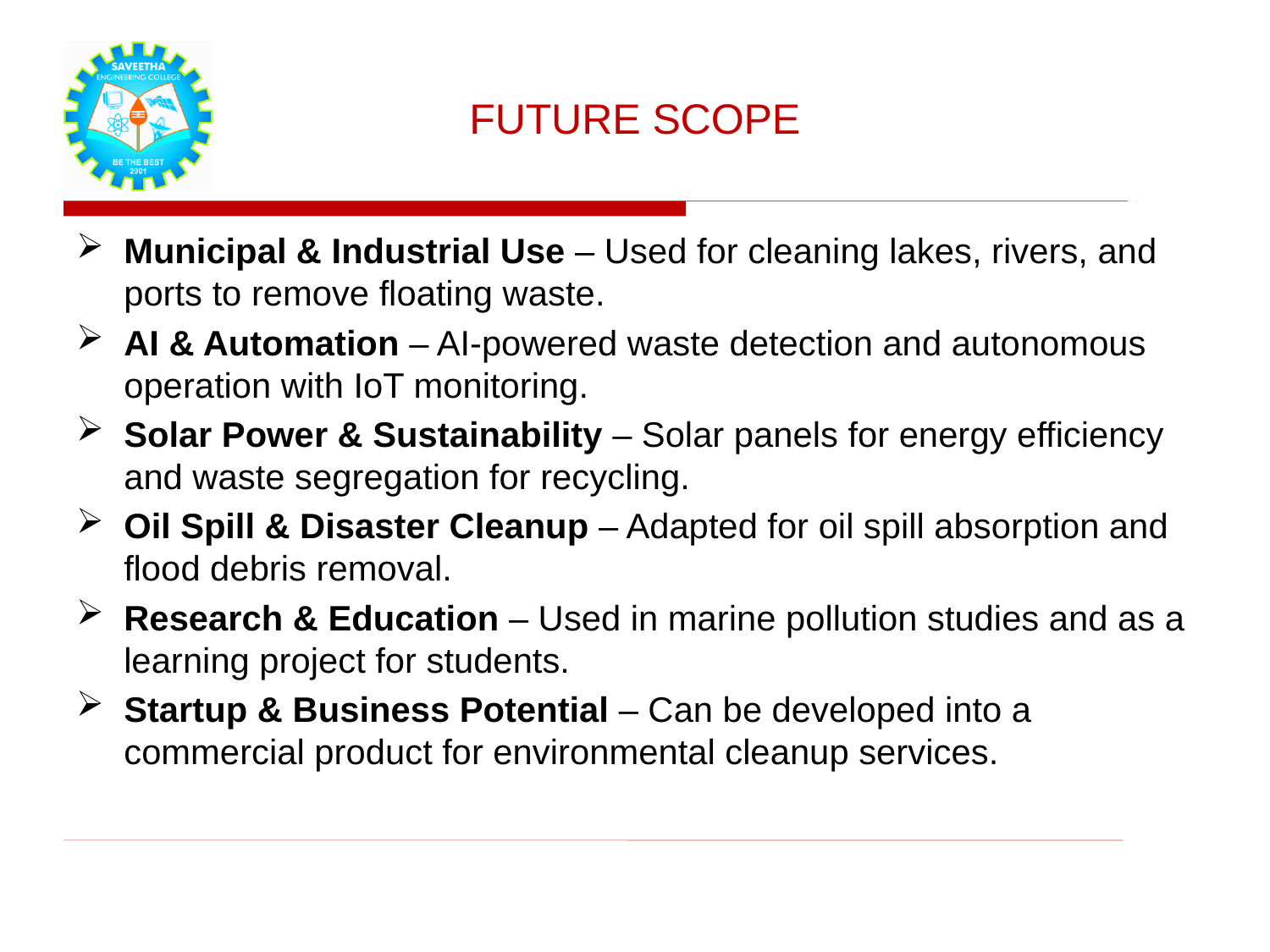

# FUTURE SCOPE
Municipal & Industrial Use – Used for cleaning lakes, rivers, and ports to remove floating waste.
AI & Automation – AI-powered waste detection and autonomous operation with IoT monitoring.
Solar Power & Sustainability – Solar panels for energy efficiency and waste segregation for recycling.
Oil Spill & Disaster Cleanup – Adapted for oil spill absorption and flood debris removal.
Research & Education – Used in marine pollution studies and as a learning project for students.
Startup & Business Potential – Can be developed into a commercial product for environmental cleanup services.